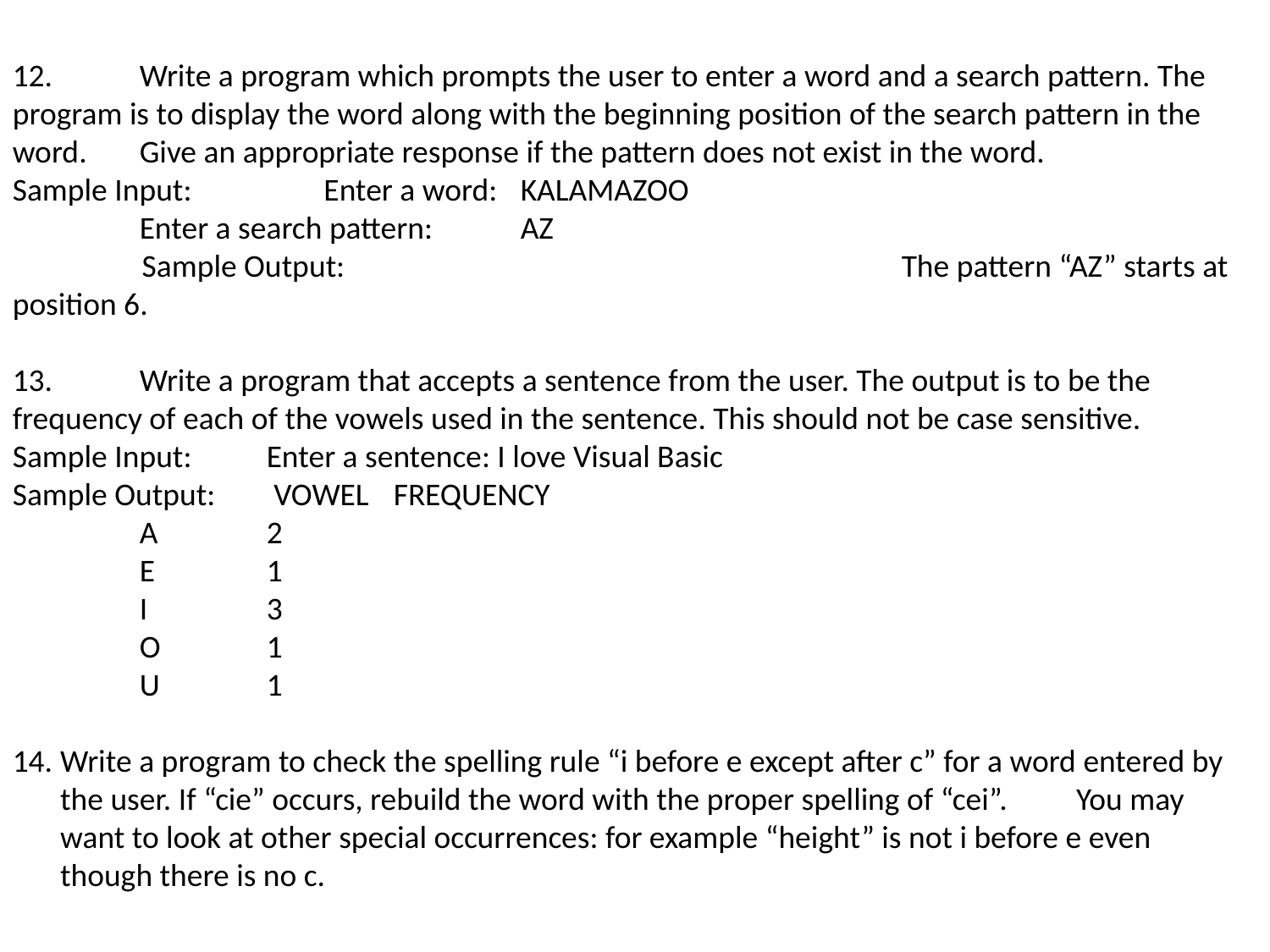

12.	Write a program which prompts the user to enter a word and a search pattern. The program is to display the word along with the beginning position of the search pattern in the word.	Give an appropriate response if the pattern does not exist in the word.
Sample Input:	        Enter a word:	KALAMAZOO
	Enter a search pattern:          	AZ
                  Sample Output:					The pattern “AZ” starts at position 6.

13.	Write a program that accepts a sentence from the user. The output is to be the frequency of each of the vowels used in the sentence. This should not be case sensitive.
Sample Input:	Enter a sentence: I love Visual Basic
Sample Output:	 VOWEL	FREQUENCY
	A	2
	E	1
	I	3
	O	1
	U	1

Write a program to check the spelling rule “i before e except after c” for a word entered by the user. If “cie” occurs, rebuild the word with the proper spelling of “cei”.	You may want to look at other special occurrences: for example “height” is not i before e even though there is no c.